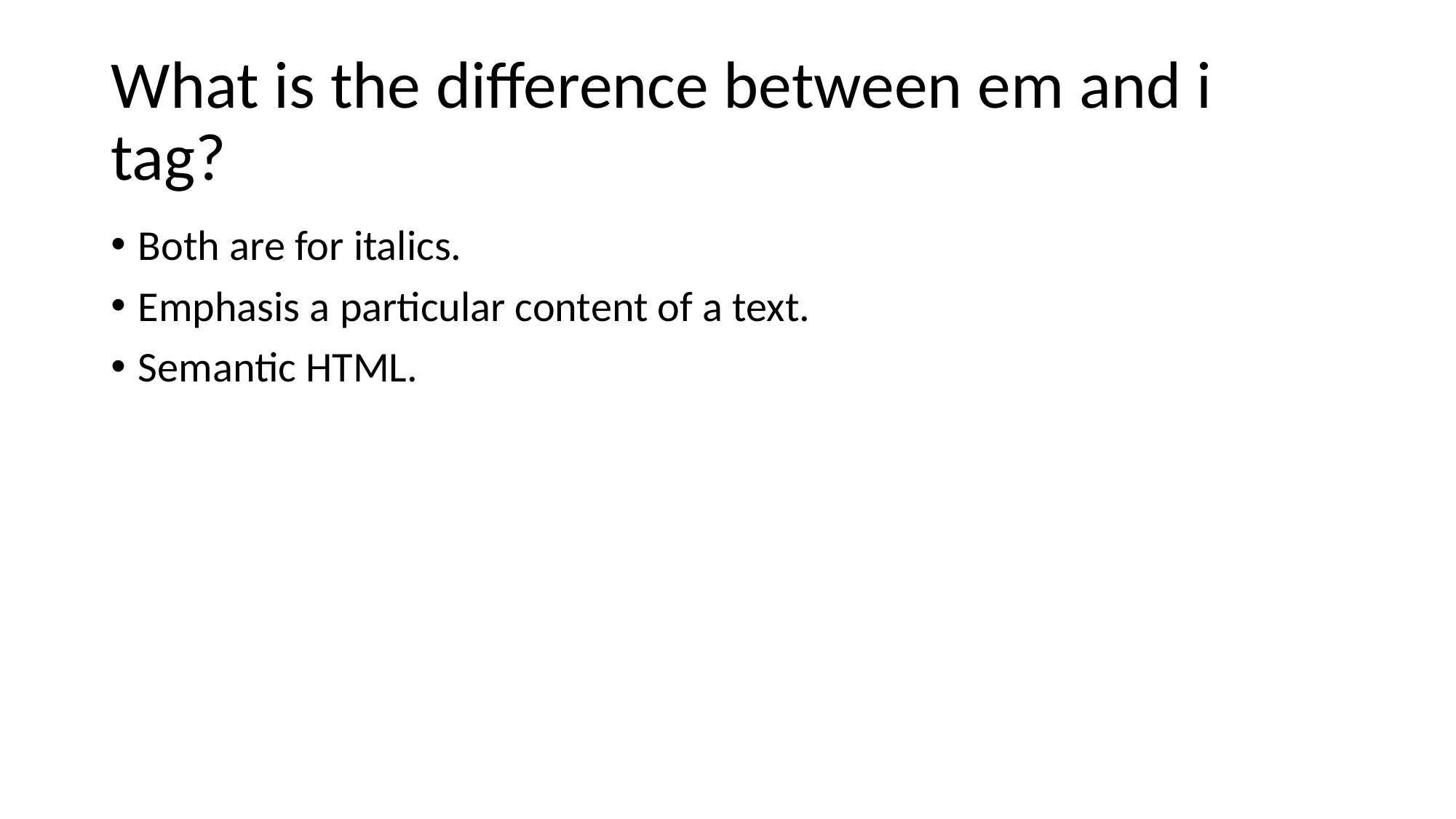

# What is the difference between em and i tag?
Both are for italics.
Emphasis a particular content of a text.
Semantic HTML.